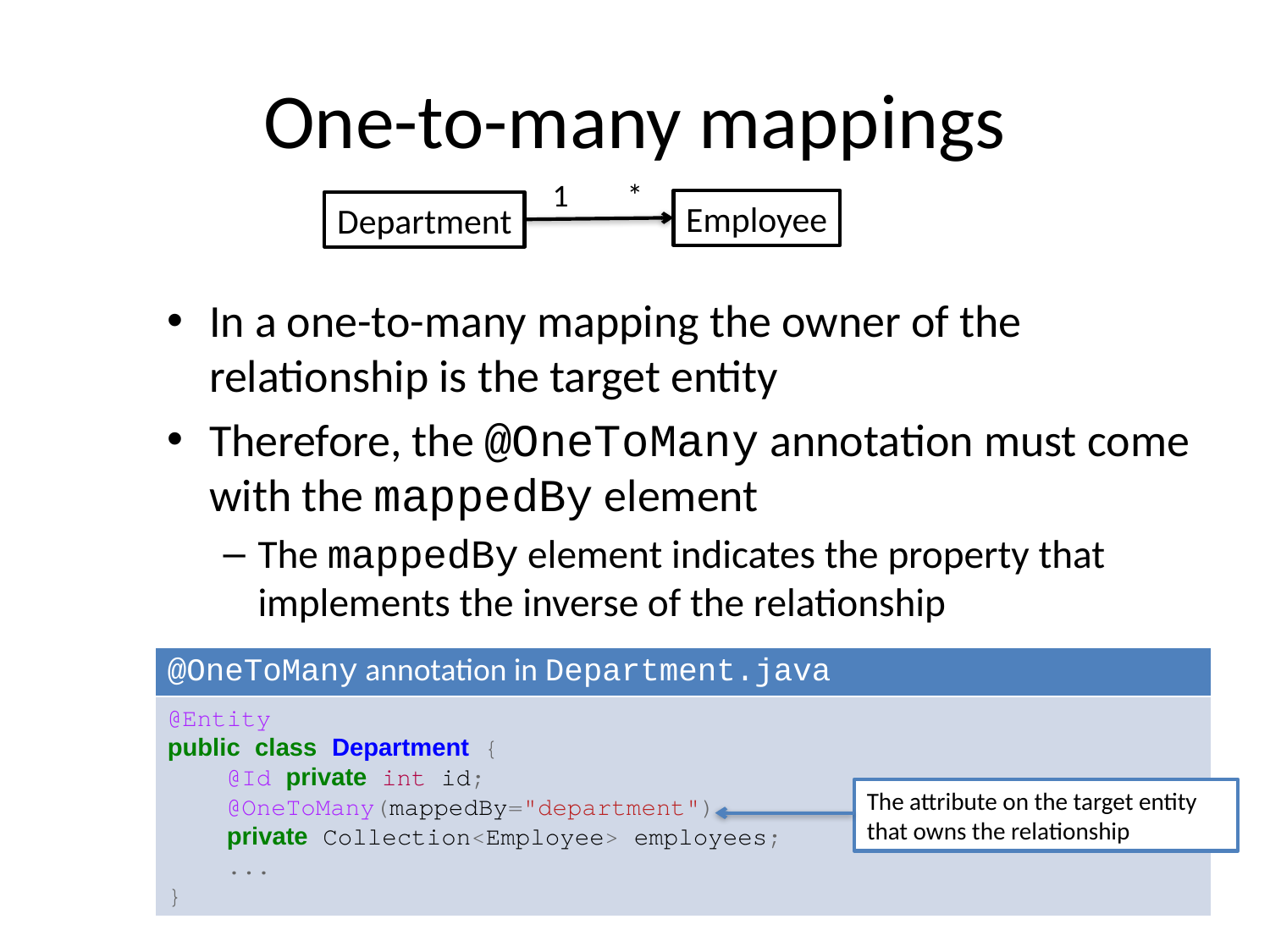

# One-to-many mappings
1
*
Employee
Department
In a one-to-many mapping the owner of the relationship is the target entity
Therefore, the @OneToMany annotation must come with the mappedBy element
The mappedBy element indicates the property that implements the inverse of the relationship

| @OneToMany annotation in Department.java |
| --- |
| @Entity public class Department { @Id private int id; @OneToMany(mappedBy="department") private Collection<Employee> employees; ... } |
The attribute on the target entity that owns the relationship
32